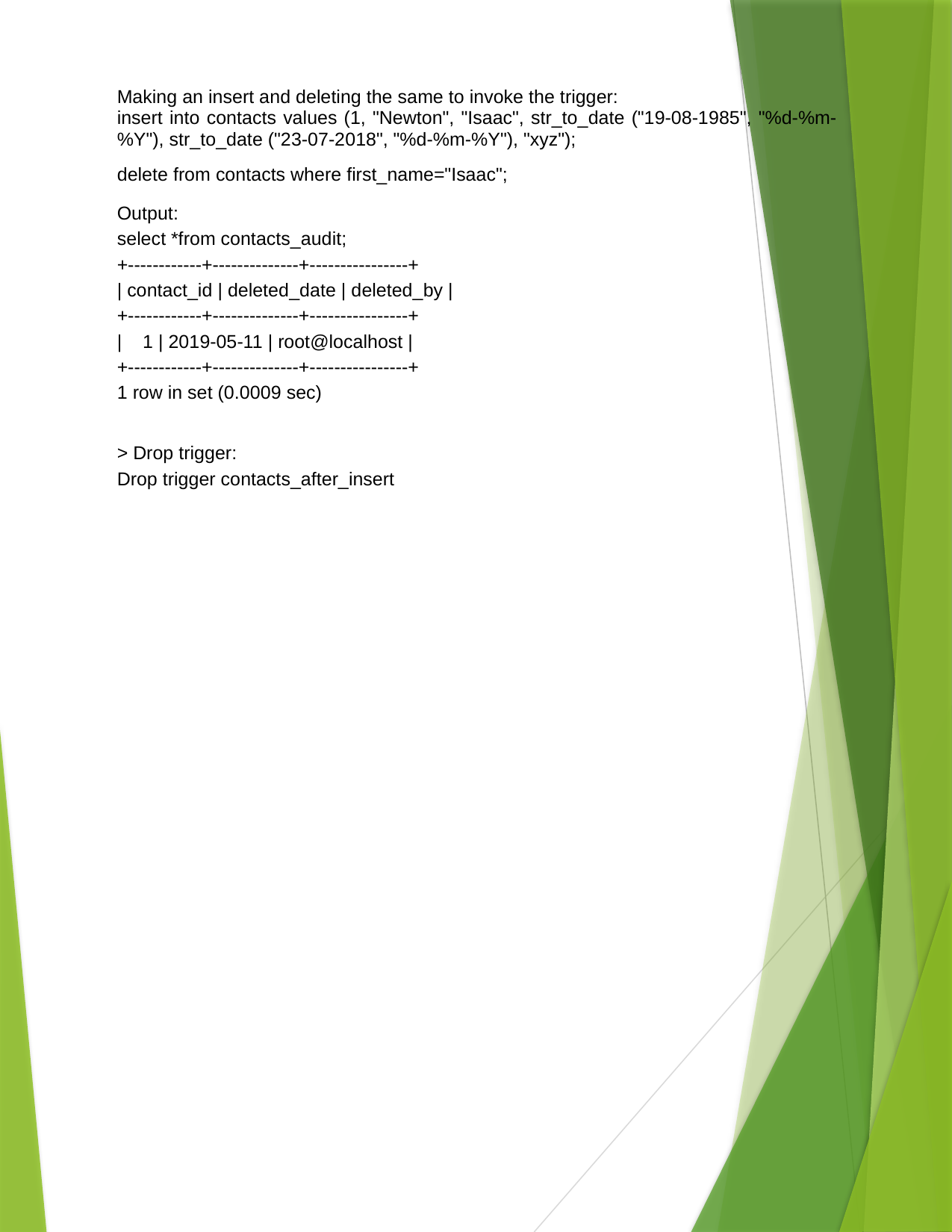

Making an insert and deleting the same to invoke the trigger:
insert into contacts values (1, "Newton", "Isaac", str_to_date ("19-08-1985", "%d-%m-%Y"), str_to_date ("23-07-2018", "%d-%m-%Y"), "xyz");
delete from contacts where first_name="Isaac";
Output:
select *from contacts_audit;
+------------+--------------+----------------+
| contact_id | deleted_date | deleted_by |
+------------+--------------+----------------+
|    1 | 2019-05-11 | root@localhost |
+------------+--------------+----------------+
1 row in set (0.0009 sec)
> Drop trigger:
Drop trigger contacts_after_insert